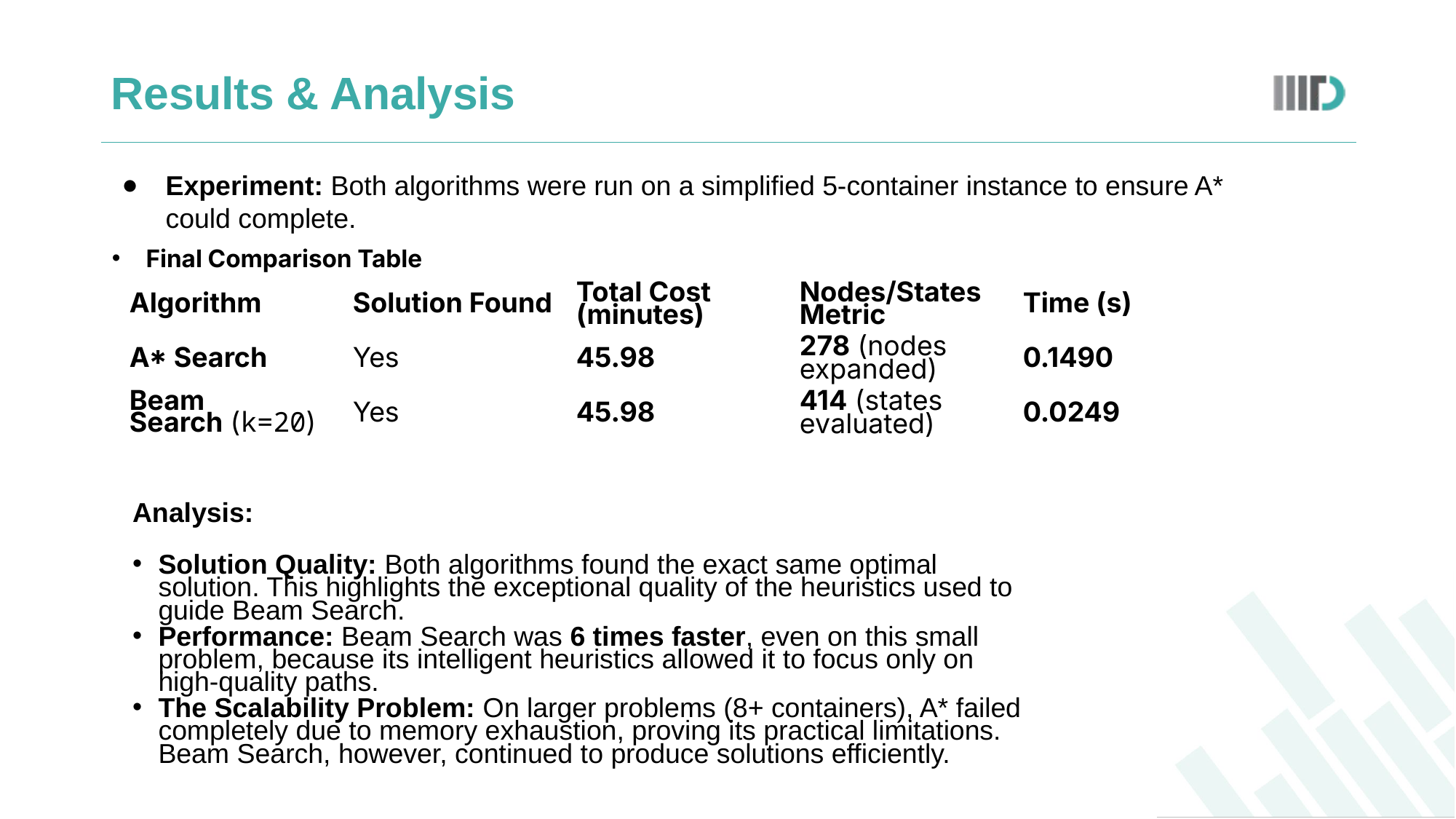

# Results & Analysis
Experiment: Both algorithms were run on a simplified 5-container instance to ensure A* could complete.

Final Comparison Table

| Algorithm | Solution Found | Total Cost (minutes) | Nodes/States Metric | Time (s) |
| --- | --- | --- | --- | --- |
| A\* Search | Yes | 45.98 | 278 (nodes expanded) | 0.1490 |
| Beam Search (k=20) | Yes | 45.98 | 414 (states evaluated) | 0.0249 |

Analysis:

Solution Quality: Both algorithms found the exact same optimal solution. This highlights the exceptional quality of the heuristics used to guide Beam Search.
Performance: Beam Search was 6 times faster, even on this small problem, because its intelligent heuristics allowed it to focus only on high-quality paths.
The Scalability Problem: On larger problems (8+ containers), A* failed completely due to memory exhaustion, proving its practical limitations. Beam Search, however, continued to produce solutions efficiently.